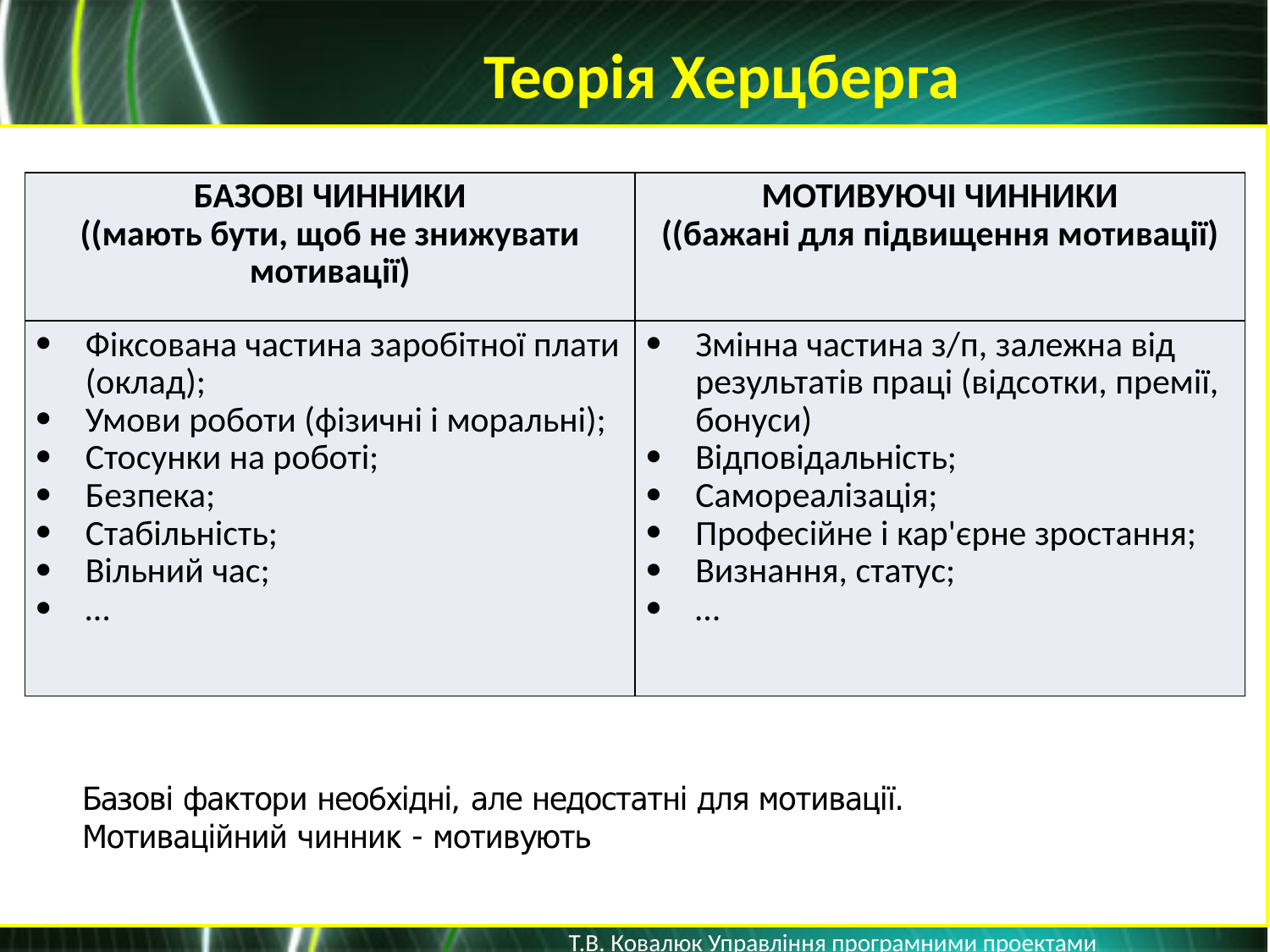

Теорія Херцберга
| БАЗОВІ ЧИННИКИ ((мають бути, щоб не знижувати мотивації) | МОТИВУЮЧІ ЧИННИКИ ((бажані для підвищення мотивації) |
| --- | --- |
| Фіксована частина заробітної плати (оклад); Умови роботи (фізичні і моральні); Стосунки на роботі; Безпека; Стабільність; Вільний час; … | Змінна частина з/п, залежна від результатів праці (відсотки, премії, бонуси) Відповідальність; Самореалізація; Професійне і кар'єрне зростання; Визнання, статус; … |
Базові фактори необхідні, але недостатні для мотивації.
Мотиваційний чинник - мотивують